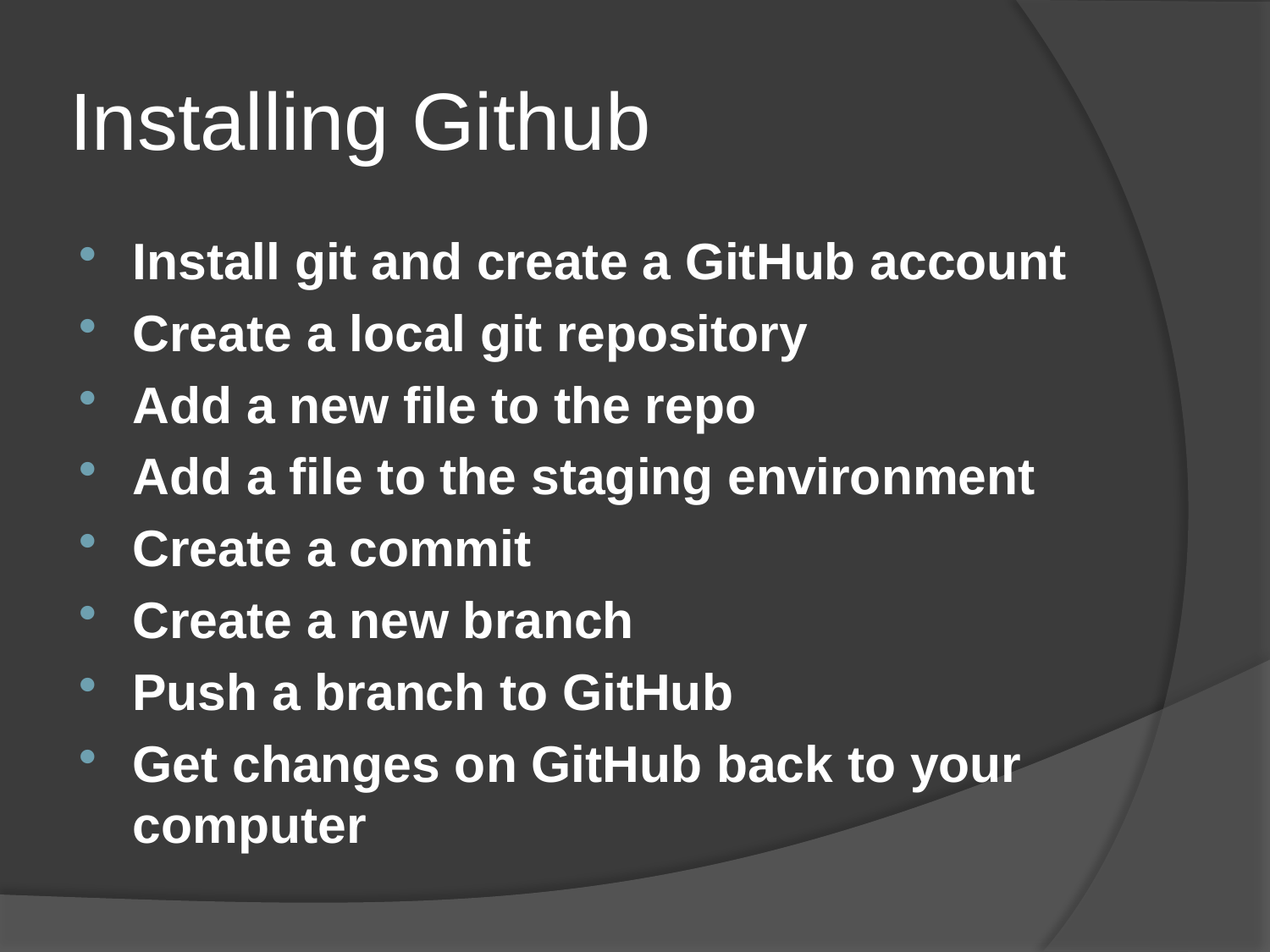

# Installing Github
Install git and create a GitHub account
Create a local git repository
Add a new file to the repo
Add a file to the staging environment
Create a commit
Create a new branch
Push a branch to GitHub
Get changes on GitHub back to your computer